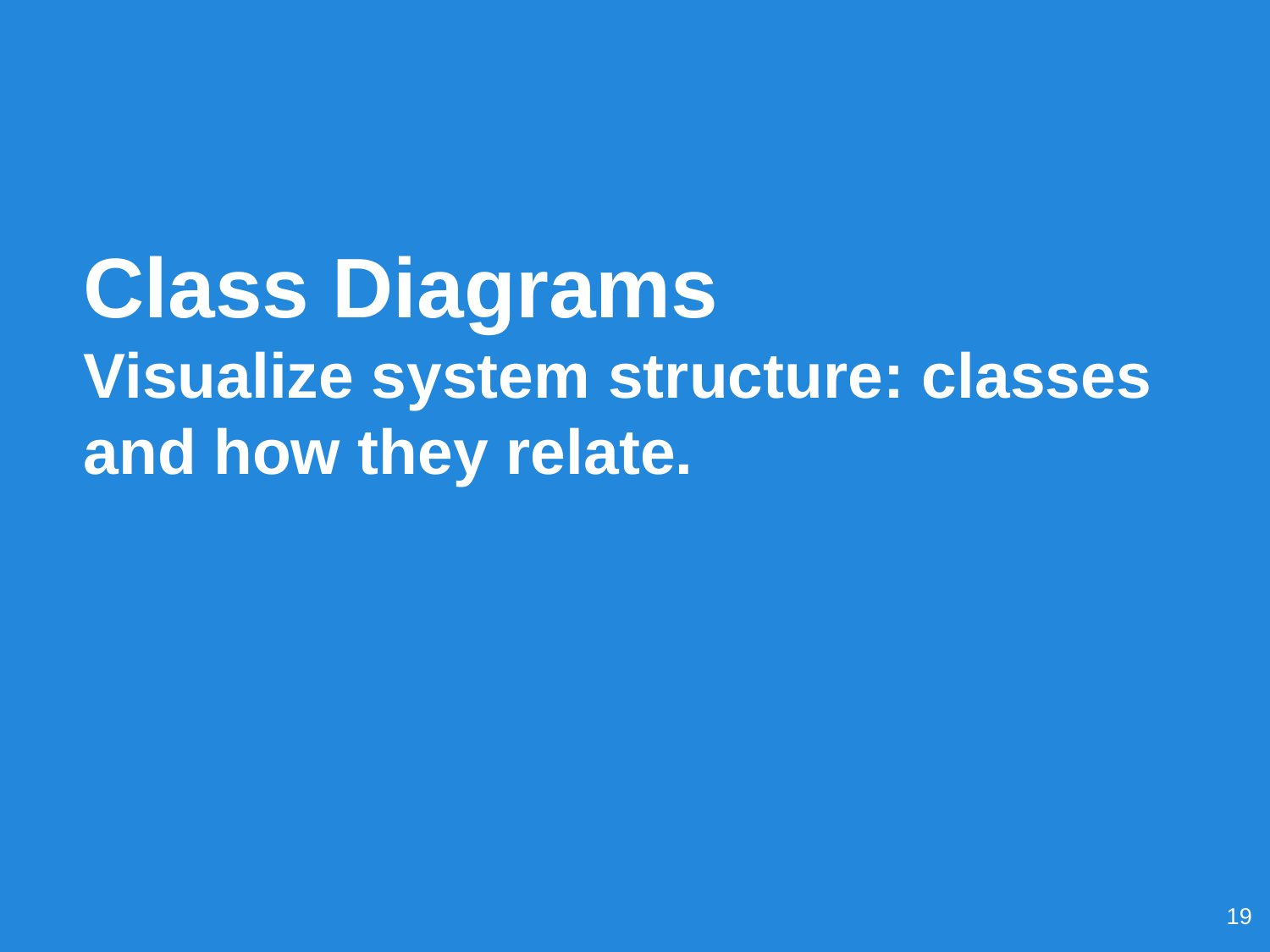

Class Diagrams
Visualize system structure: classes and how they relate.
19